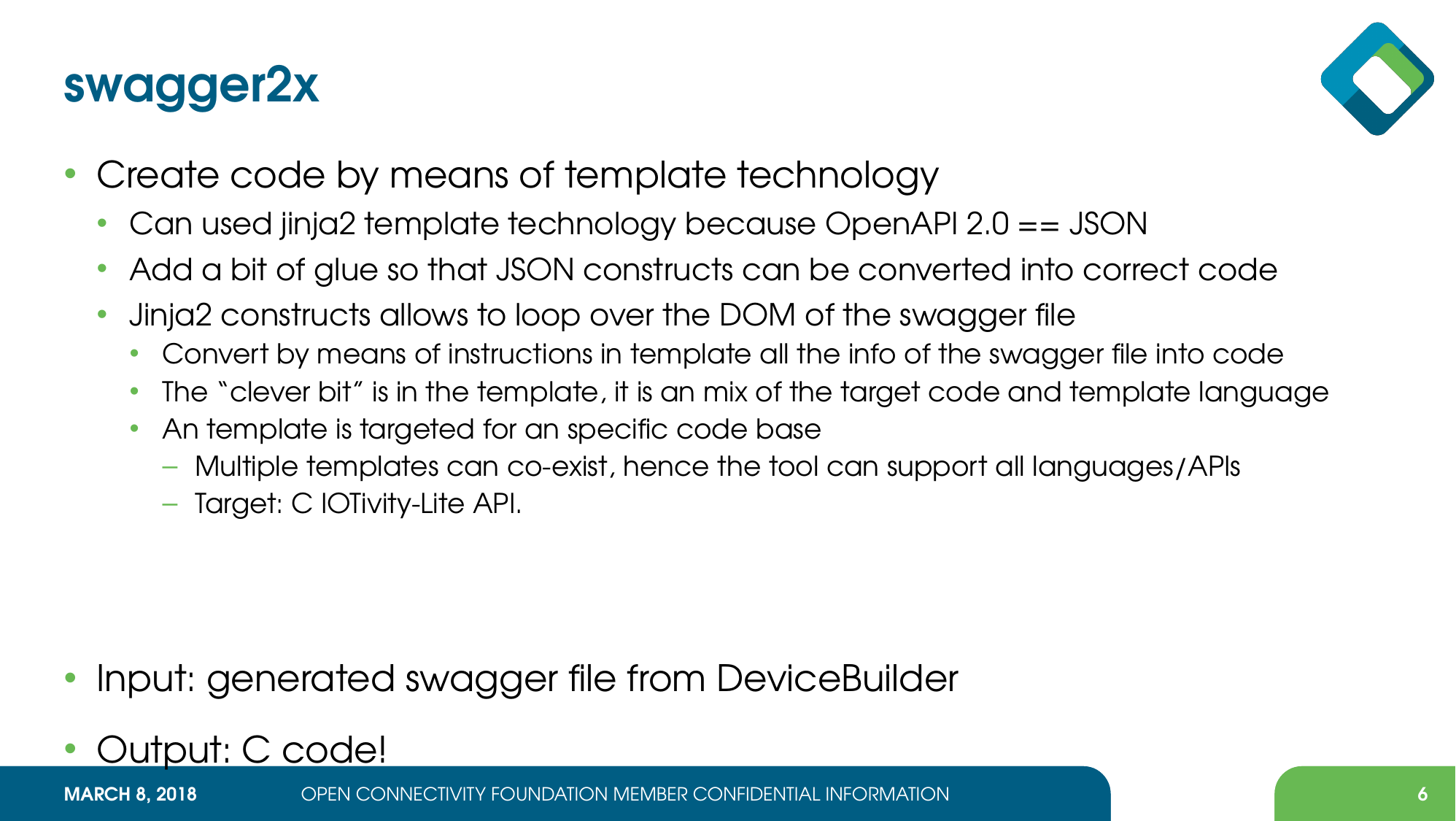

# swagger2x
Create code by means of template technology
Can used jinja2 template technology because OpenAPI 2.0 == JSON
Add a bit of glue so that JSON constructs can be converted into correct code
Jinja2 constructs allows to loop over the DOM of the swagger file
Convert by means of instructions in template all the info of the swagger file into code
The “clever bit” is in the template, it is an mix of the target code and template language
An template is targeted for an specific code base
Multiple templates can co-exist, hence the tool can support all languages/APIs
Target: C IOTivity-Lite API.

Input: generated swagger file from DeviceBuilder
Output: C code!

March 8, 2018
Open Connectivity Foundation Member Confidential Information
6